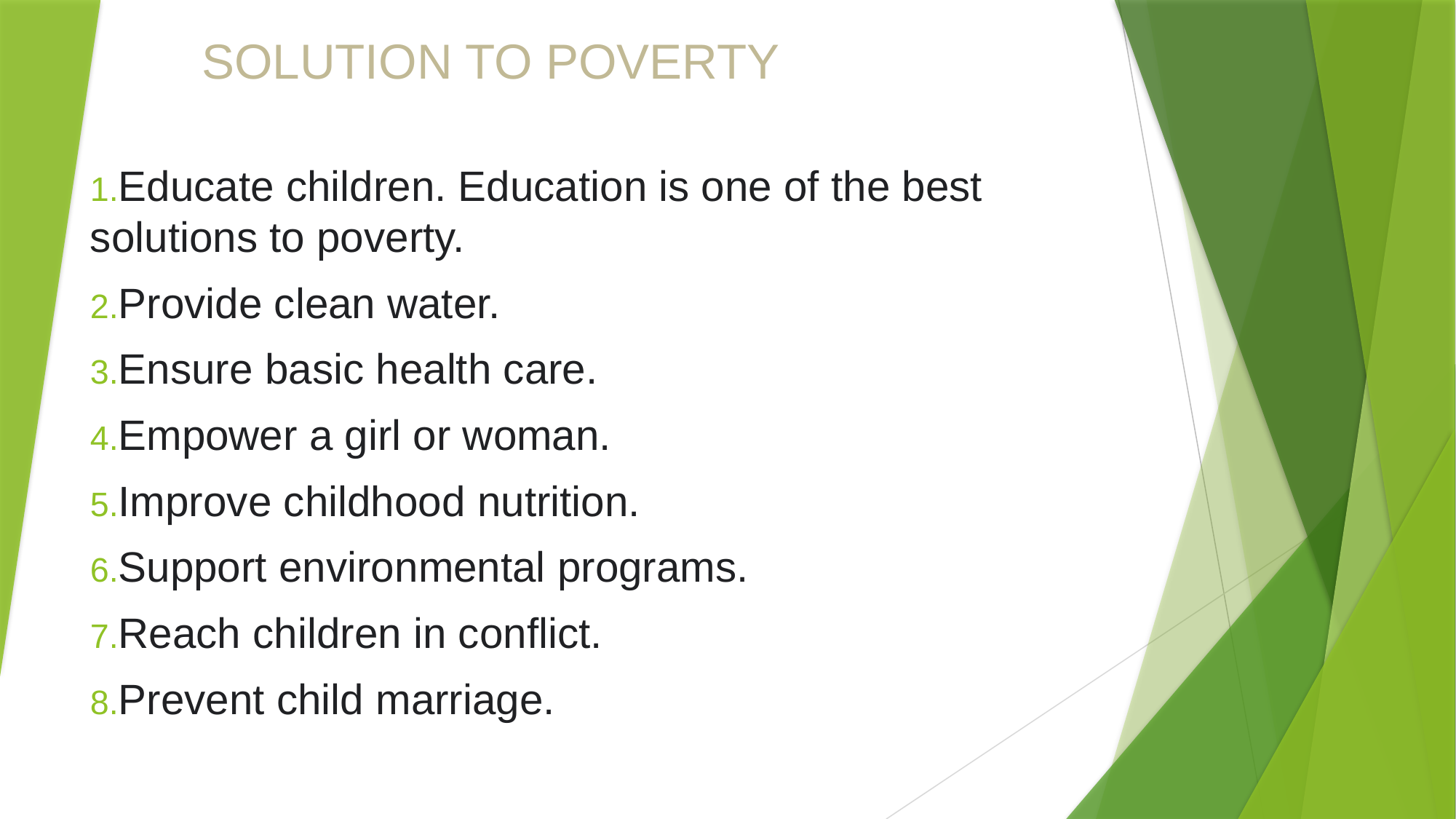

# SOLUTION TO POVERTY
Educate children. Education is one of the best solutions to poverty.
Provide clean water.
Ensure basic health care.
Empower a girl or woman.
Improve childhood nutrition.
Support environmental programs.
Reach children in conflict.
Prevent child marriage.